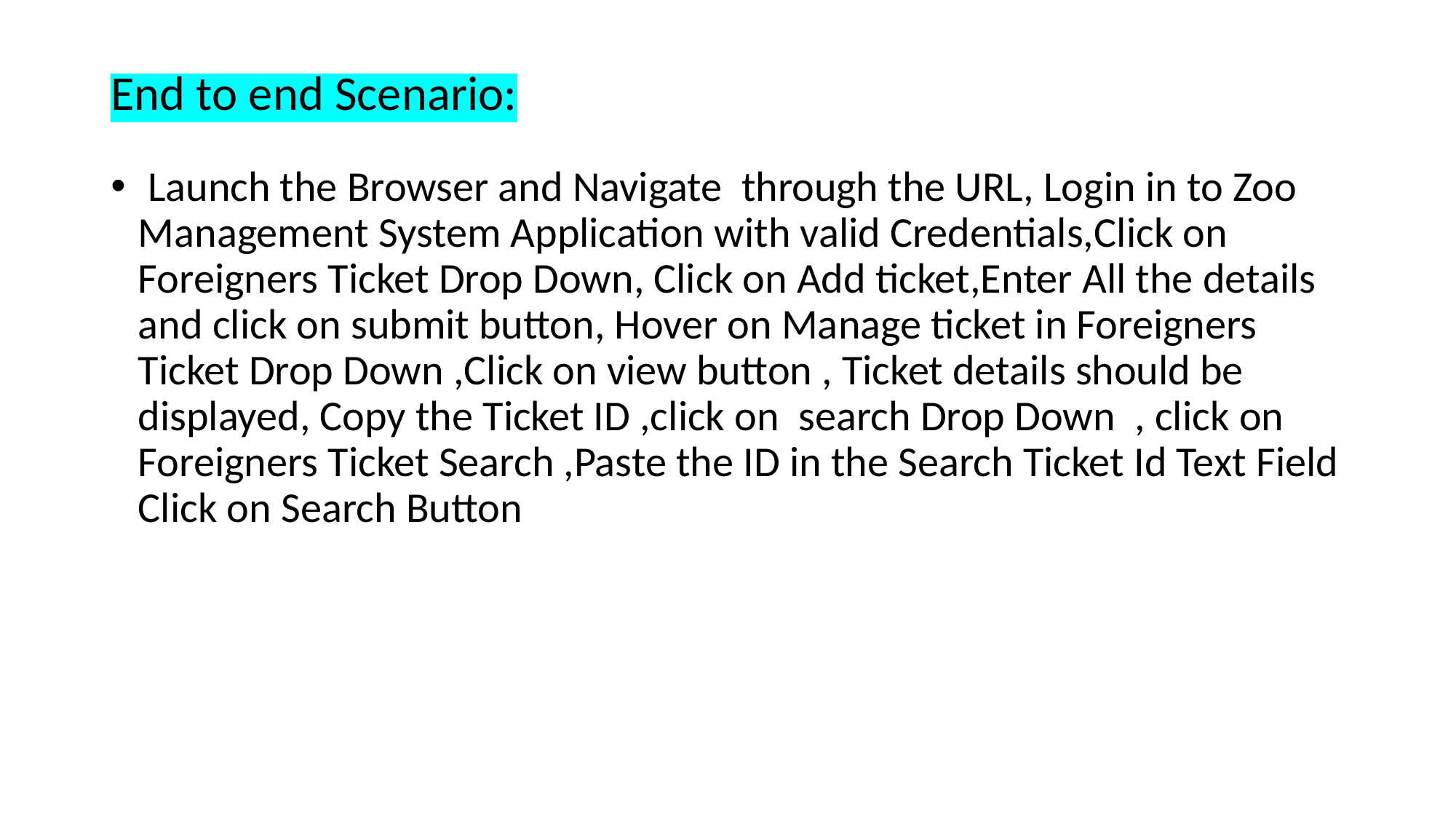

# End to end Scenario:
 Launch the Browser and Navigate  through the URL, Login in to Zoo Management System Application with valid Credentials,Click on Foreigners Ticket Drop Down, Click on Add ticket,Enter All the details and click on submit button, Hover on Manage ticket in Foreigners Ticket Drop Down ,Click on view button , Ticket details should be displayed, Copy the Ticket ID ,click on  search Drop Down  , click on Foreigners Ticket Search ,Paste the ID in the Search Ticket Id Text Field Click on Search Button